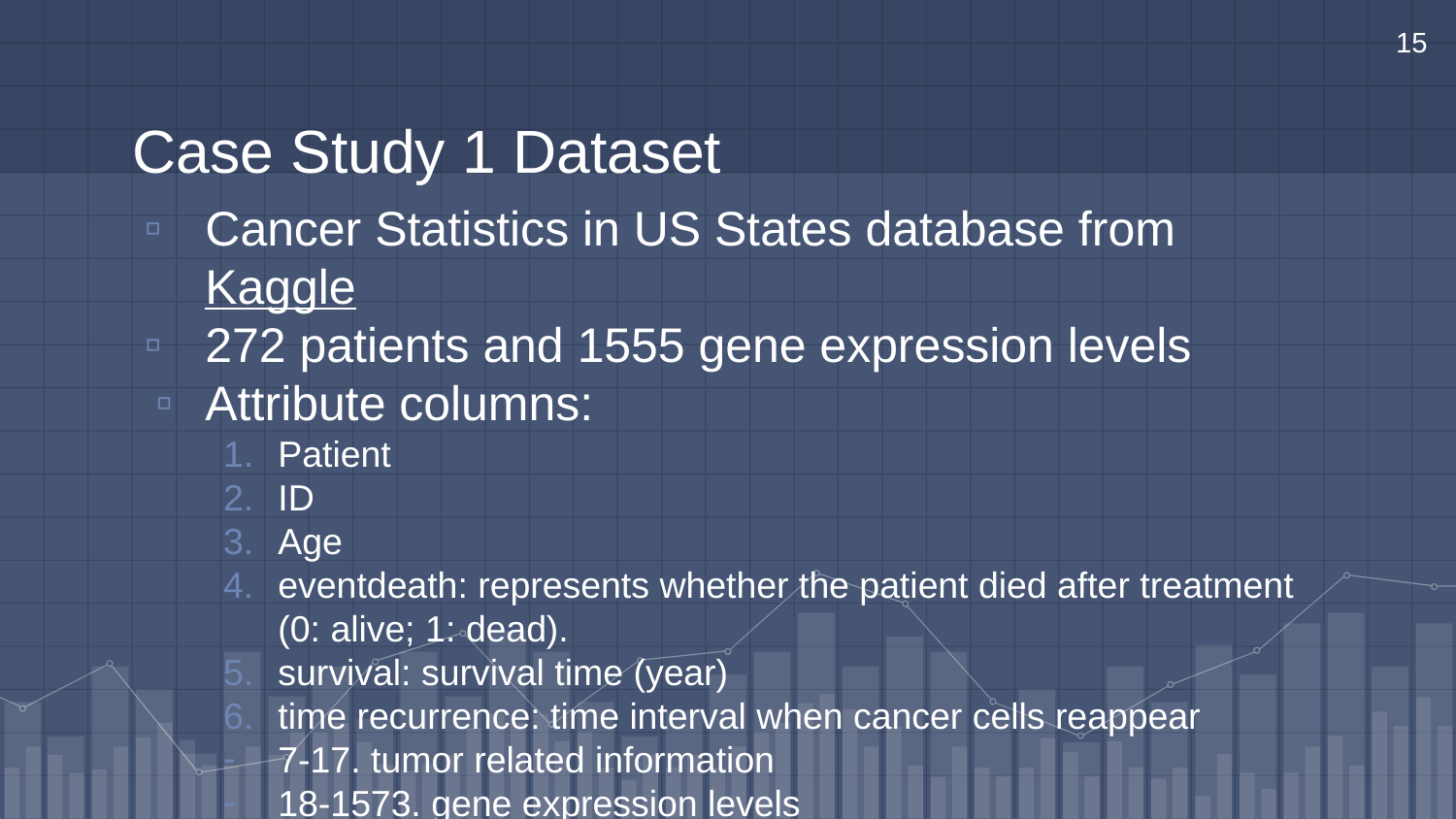

15
# Case Study 1 Dataset
Cancer Statistics in US States database from Kaggle
272 patients and 1555 gene expression levels
Attribute columns:
Patient
ID
Age
eventdeath: represents whether the patient died after treatment (0: alive; 1: dead).
survival: survival time (year)
time recurrence: time interval when cancer cells reappear
7-17. tumor related information
18-1573. gene expression levels